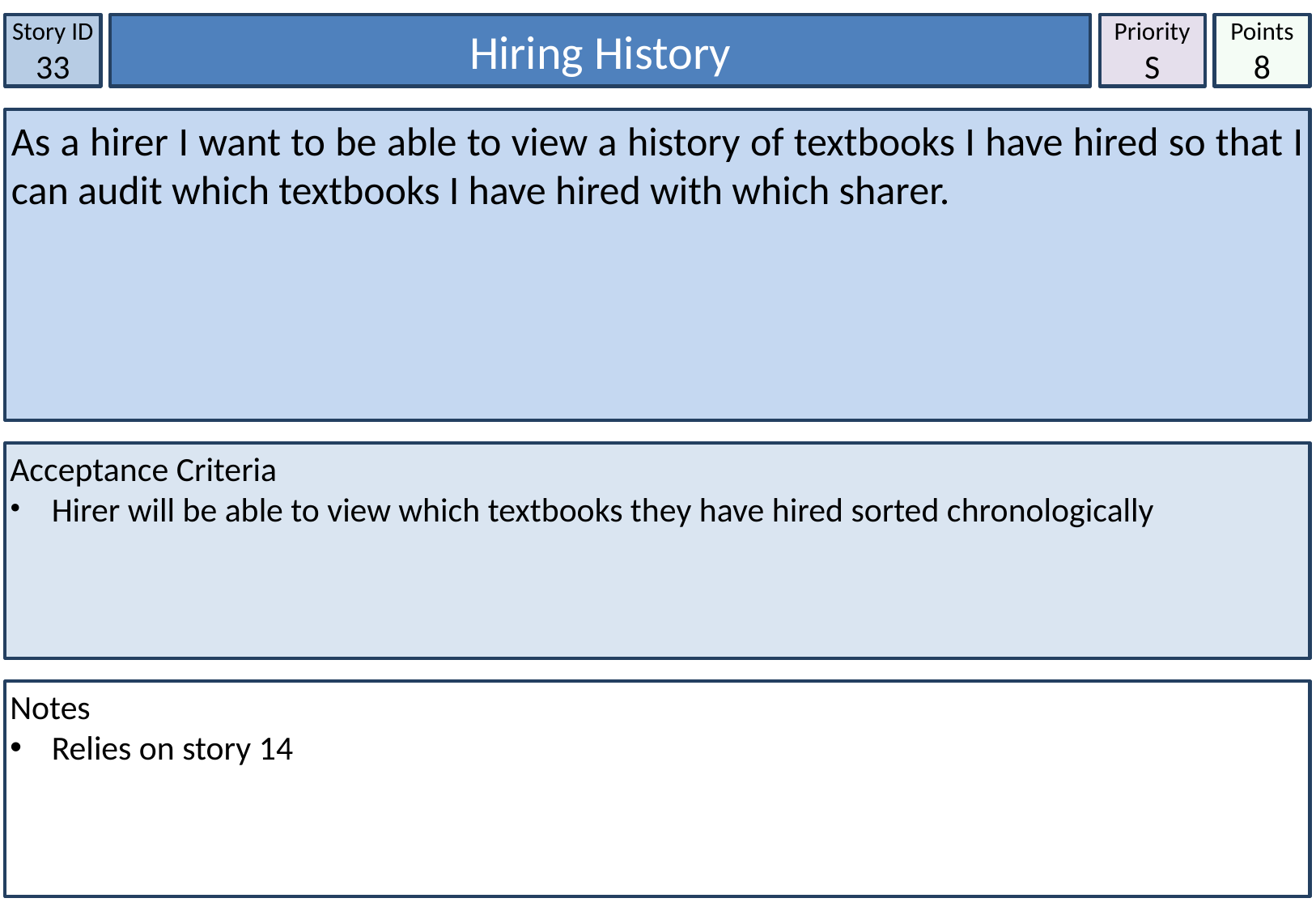

Story ID
33

Hiring History

Priority
S

Points
8

As a hirer I want to be able to view a history of textbooks I have hired so that I can audit which textbooks I have hired with which sharer.

Acceptance Criteria
 Hirer will be able to view which textbooks they have hired sorted chronologically

Notes
 Relies on story 14